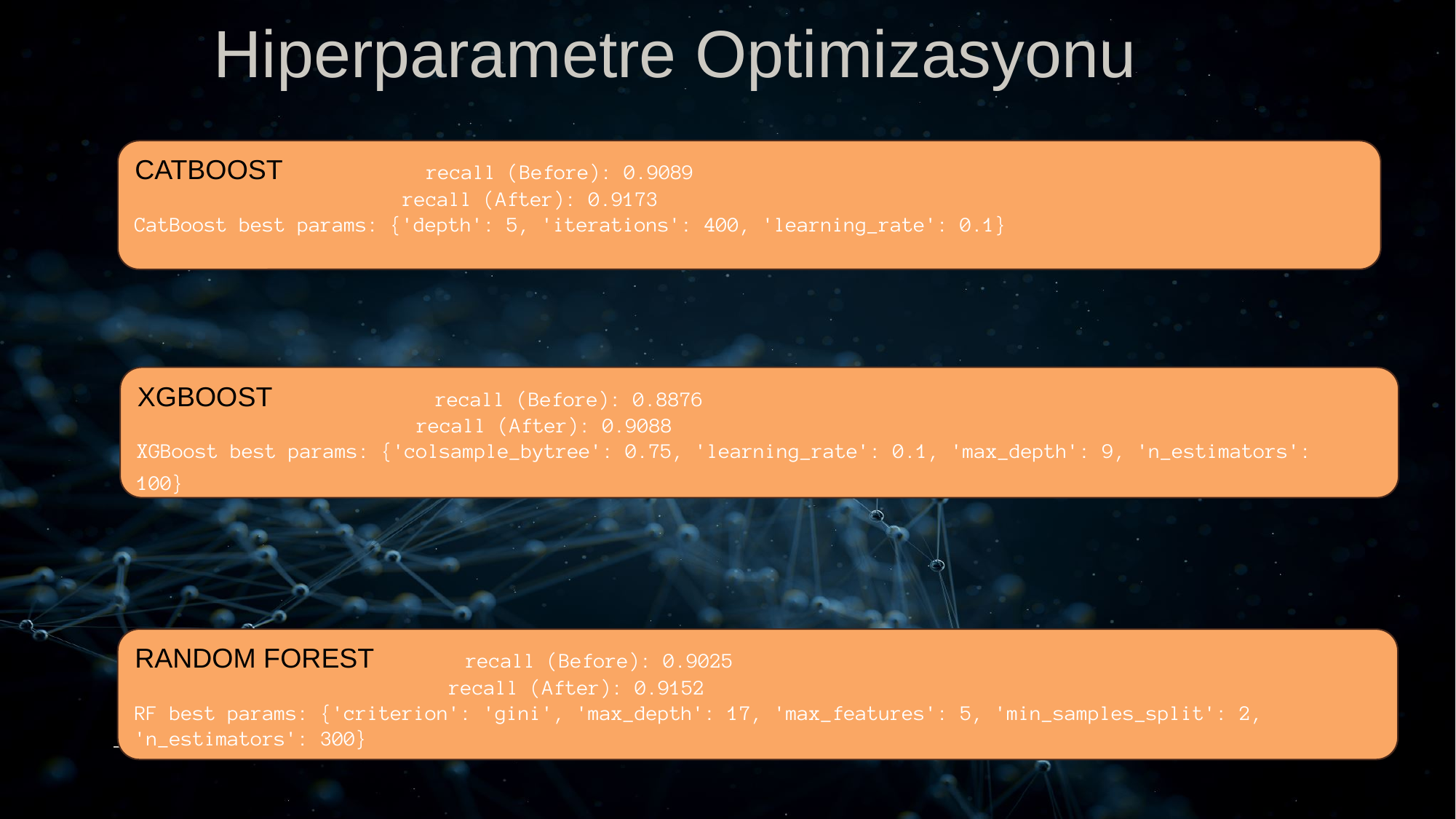

# Hiperparametre Optimizasyonu
CATBOOST                   recall (Before): 0.9089
                       recall (After): 0.9173
CatBoost best params: {'depth': 5, 'iterations': 400, 'learning_rate': 0.1}

XGBOOST                         recall (Before): 0.8876
                        recall (After): 0.9088
XGBoost best params: {'colsample_bytree': 0.75, 'learning_rate': 0.1, 'max_depth': 9, 'n_estimators': 100}
RANDOM FOREST            recall (Before): 0.9025
                           recall (After): 0.9152
RF best params: {'criterion': 'gini', 'max_depth': 17, 'max_features': 5, 'min_samples_split': 2, 'n_estimators': 300}